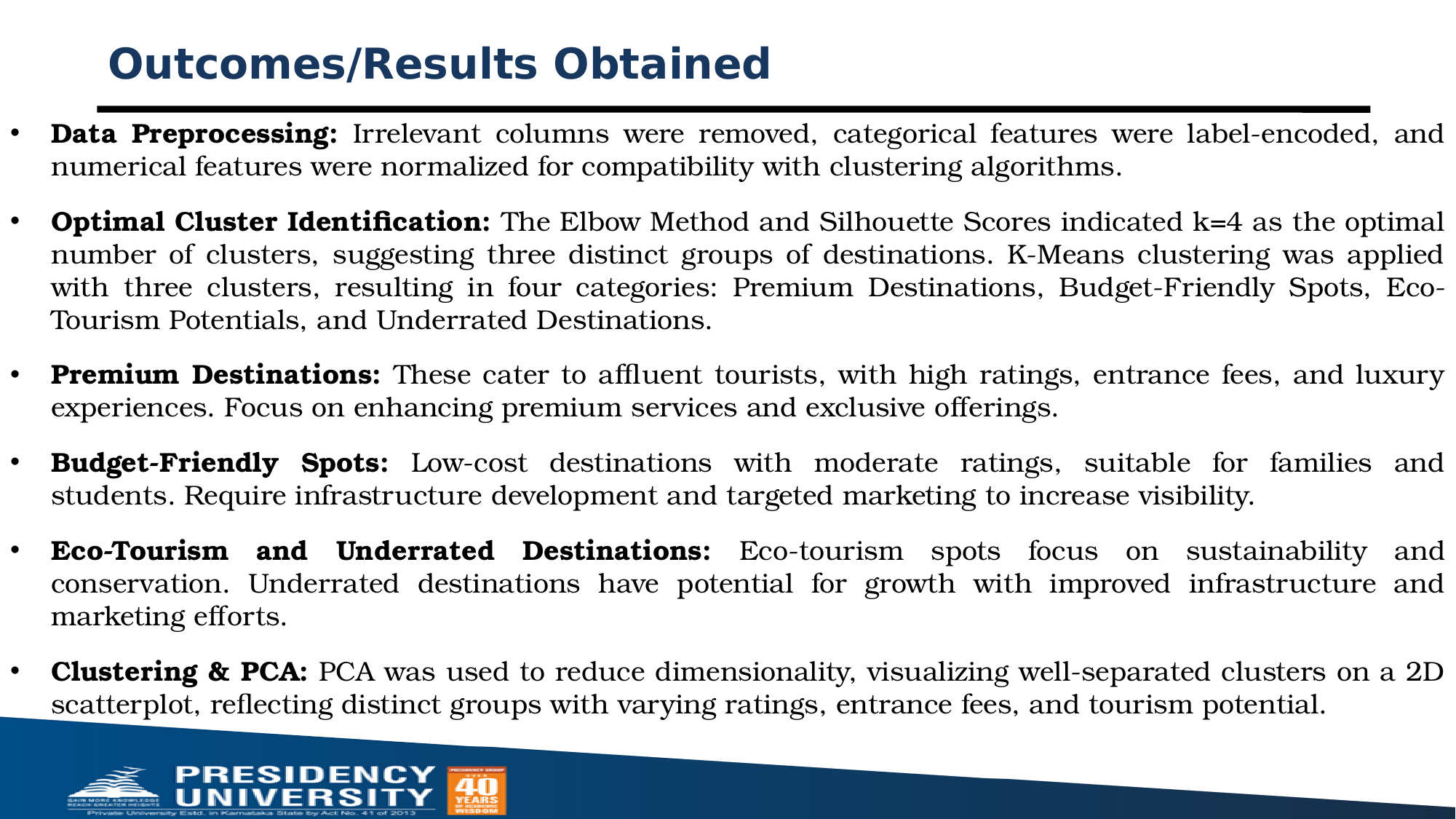

# Outcomes/Results Obtained
Data Preprocessing: Irrelevant columns were removed, categorical features were label-encoded, and numerical features were normalized for compatibility with clustering algorithms.

Optimal Cluster Identification: The Elbow Method and Silhouette Scores indicated k=4 as the optimal number of clusters, suggesting three distinct groups of destinations. K-Means clustering was applied with three clusters, resulting in four categories: Premium Destinations, Budget-Friendly Spots, Eco-Tourism Potentials, and Underrated Destinations.

Premium Destinations: These cater to affluent tourists, with high ratings, entrance fees, and luxury experiences. Focus on enhancing premium services and exclusive offerings.

Budget-Friendly Spots: Low-cost destinations with moderate ratings, suitable for families and students. Require infrastructure development and targeted marketing to increase visibility.

Eco-Tourism and Underrated Destinations: Eco-tourism spots focus on sustainability and conservation. Underrated destinations have potential for growth with improved infrastructure and marketing efforts.

Clustering & PCA: PCA was used to reduce dimensionality, visualizing well-separated clusters on a 2D scatterplot, reflecting distinct groups with varying ratings, entrance fees, and tourism potential.